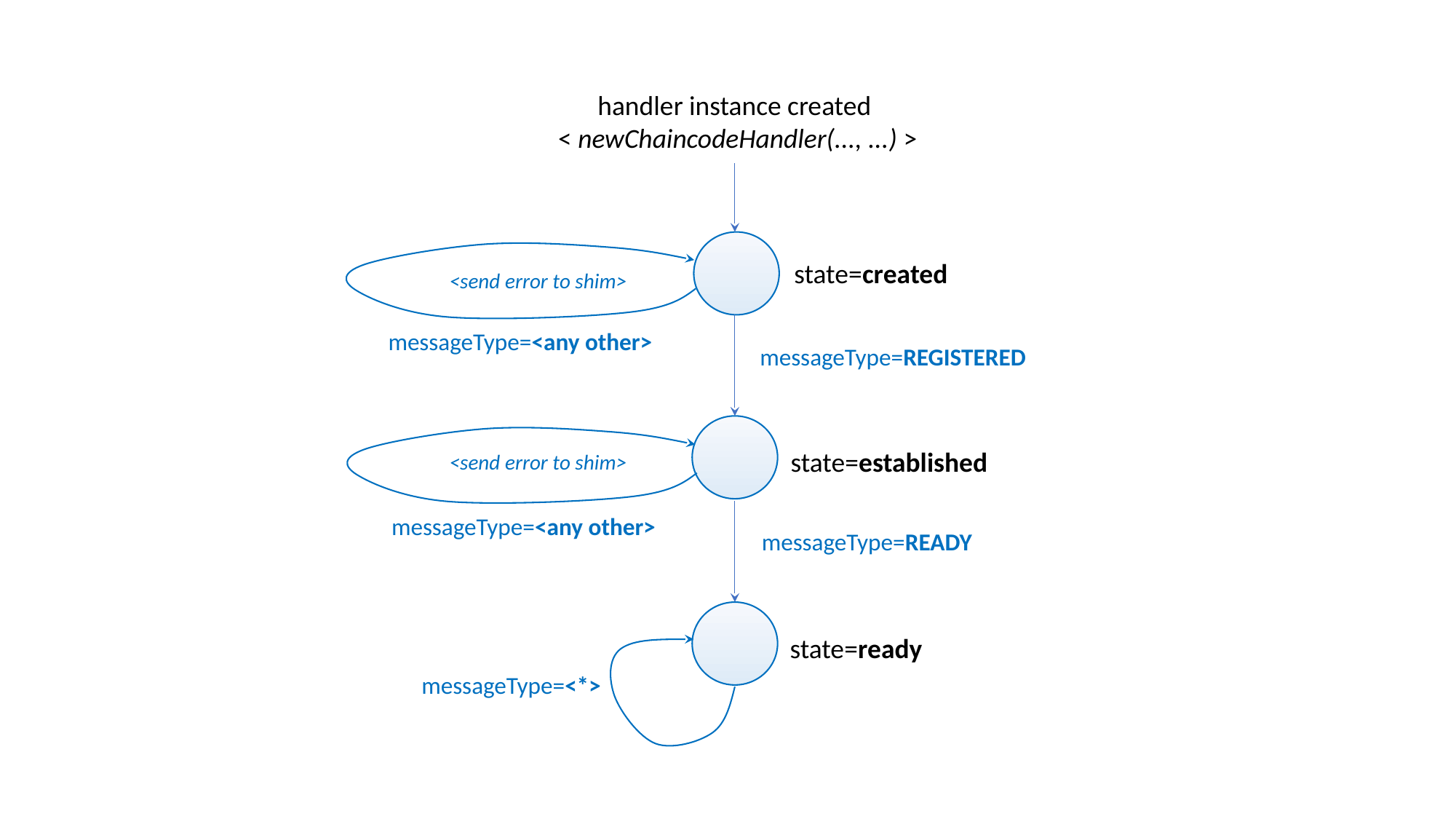

handler instance created
< newChaincodeHandler(..., ...) >

state=created
<send error to shim>
messageType=<any other>
messageType=REGISTERED

state=established
<send error to shim>
messageType=<any other>
messageType=READY

state=ready

messageType=<*>